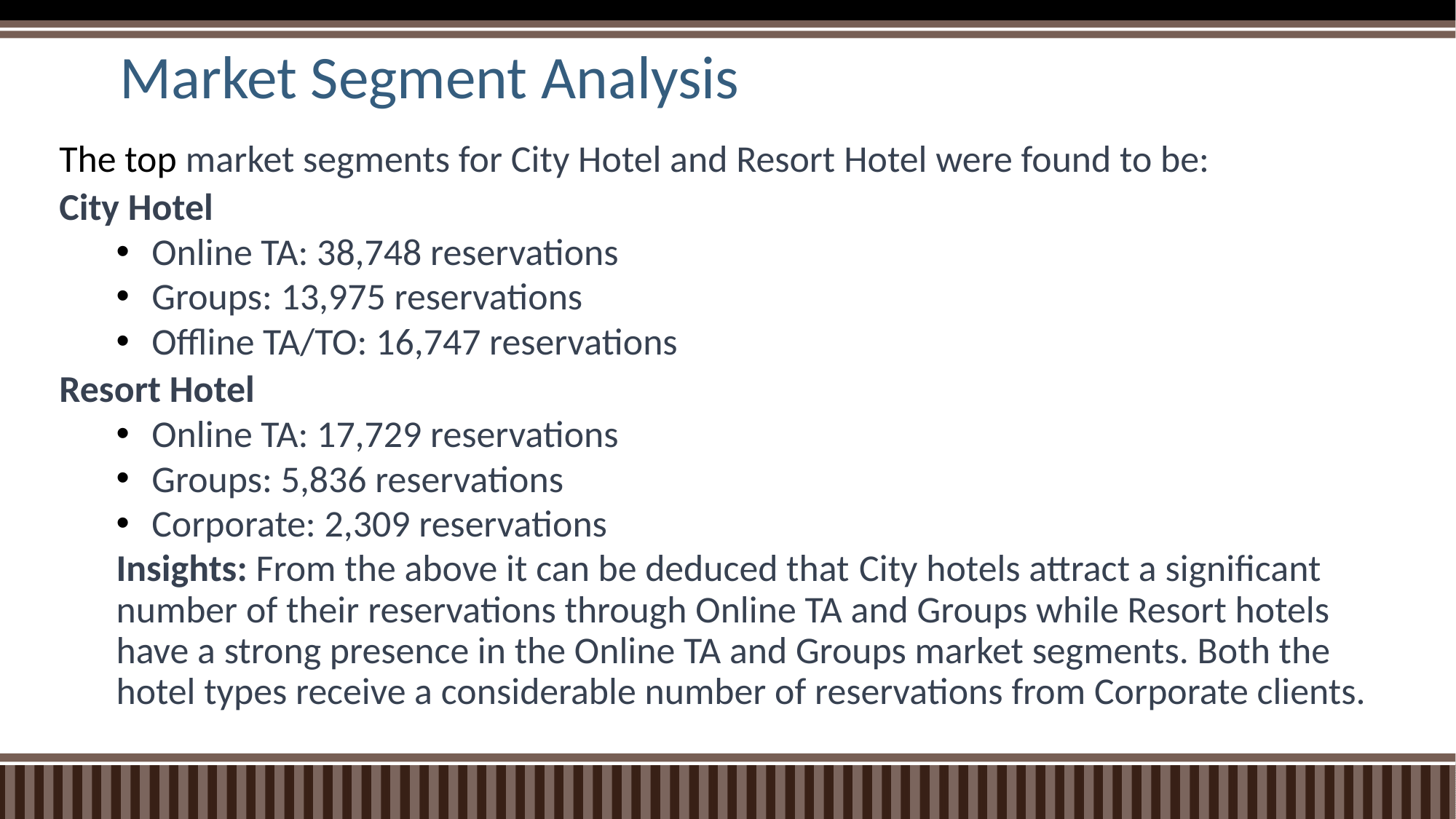

# Market Segment Analysis
The top market segments for City Hotel and Resort Hotel were found to be:
City Hotel
Online TA: 38,748 reservations
Groups: 13,975 reservations
Offline TA/TO: 16,747 reservations
Resort Hotel
Online TA: 17,729 reservations
Groups: 5,836 reservations
Corporate: 2,309 reservations
Insights: From the above it can be deduced that City hotels attract a significant number of their reservations through Online TA and Groups while Resort hotels have a strong presence in the Online TA and Groups market segments. Both the hotel types receive a considerable number of reservations from Corporate clients.